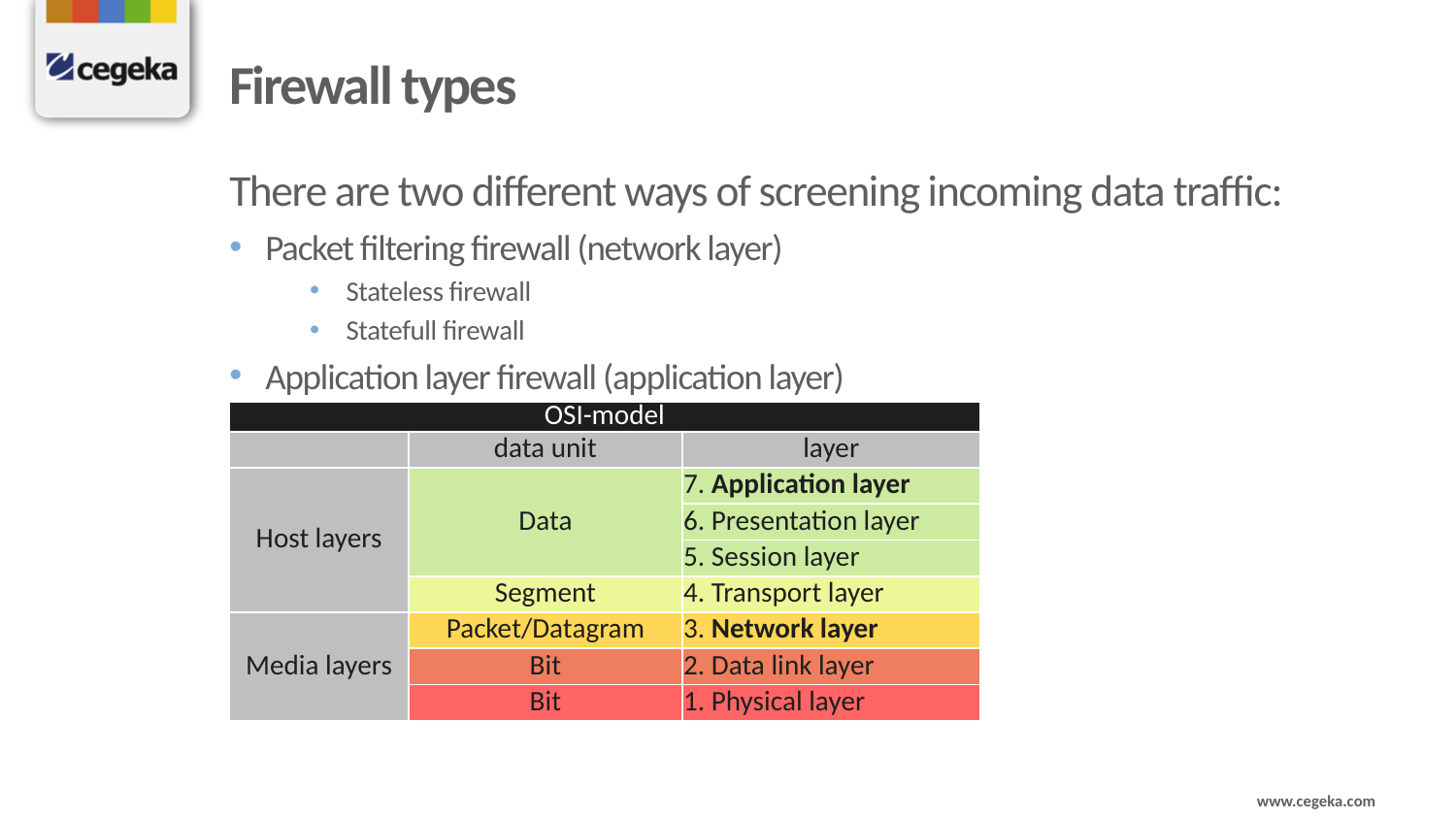

# Firewall types
There are two different ways of screening incoming data traffic:

Packet filtering firewall (network layer)
Stateless firewall
Statefull firewall
Application layer firewall (application layer)

| OSI-model |  |  |
| --- | --- | --- |
|  | data unit | layer |
| Host layers | Data | 7. Application layer |
|  |  | 6. Presentation layer |
|  |  | 5. Session layer |
|  | Segment | 4. Transport layer |
| Media layers | Packet/Datagram | 3. Network layer |
|  | Bit | 2. Data link layer |
|  | Bit | 1. Physical layer |